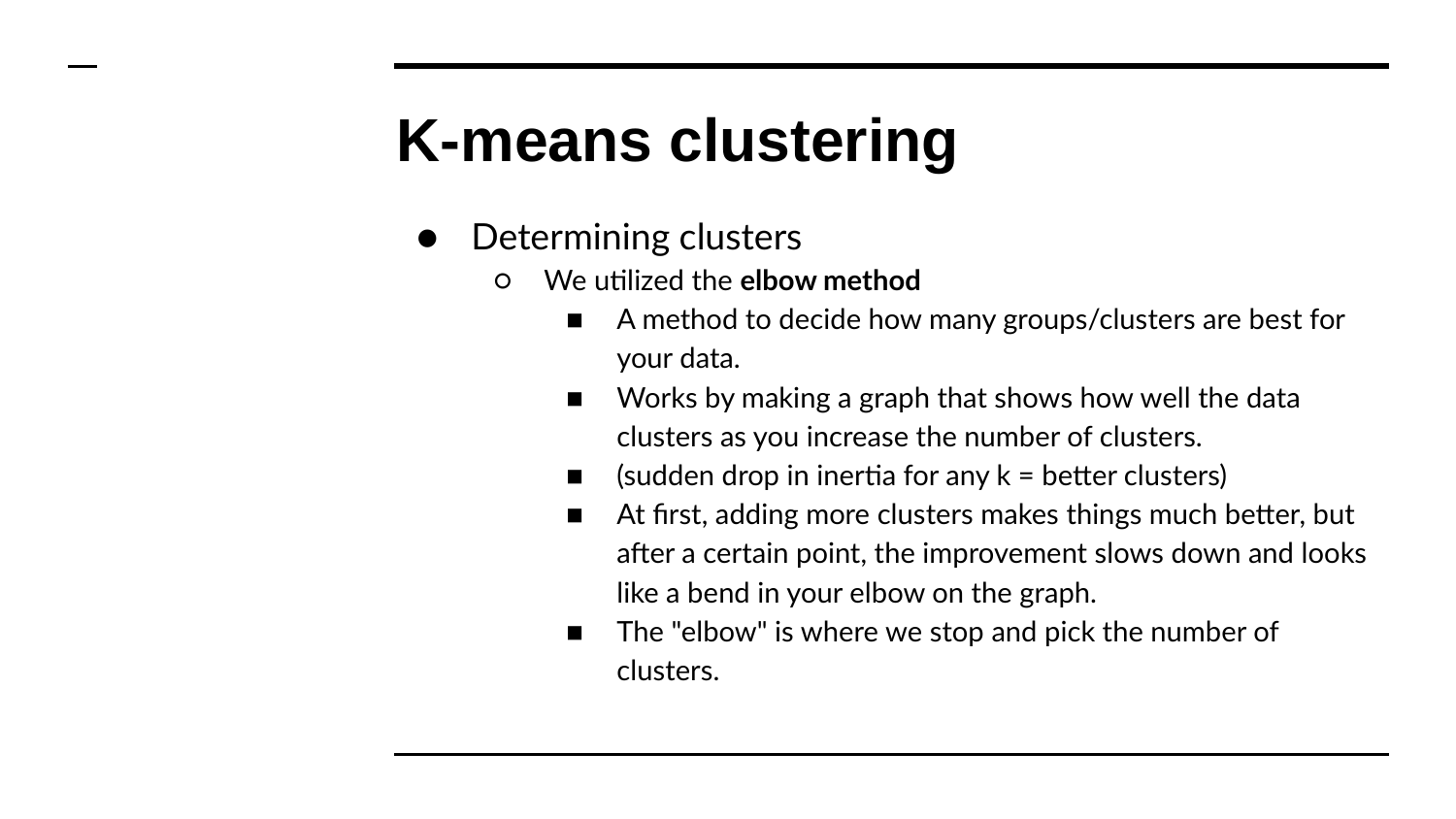

# K-means clustering
Determining clusters
We utilized the elbow method
A method to decide how many groups/clusters are best for your data.
Works by making a graph that shows how well the data clusters as you increase the number of clusters.
(sudden drop in inertia for any k = better clusters)
At first, adding more clusters makes things much better, but after a certain point, the improvement slows down and looks like a bend in your elbow on the graph.
The "elbow" is where we stop and pick the number of clusters.